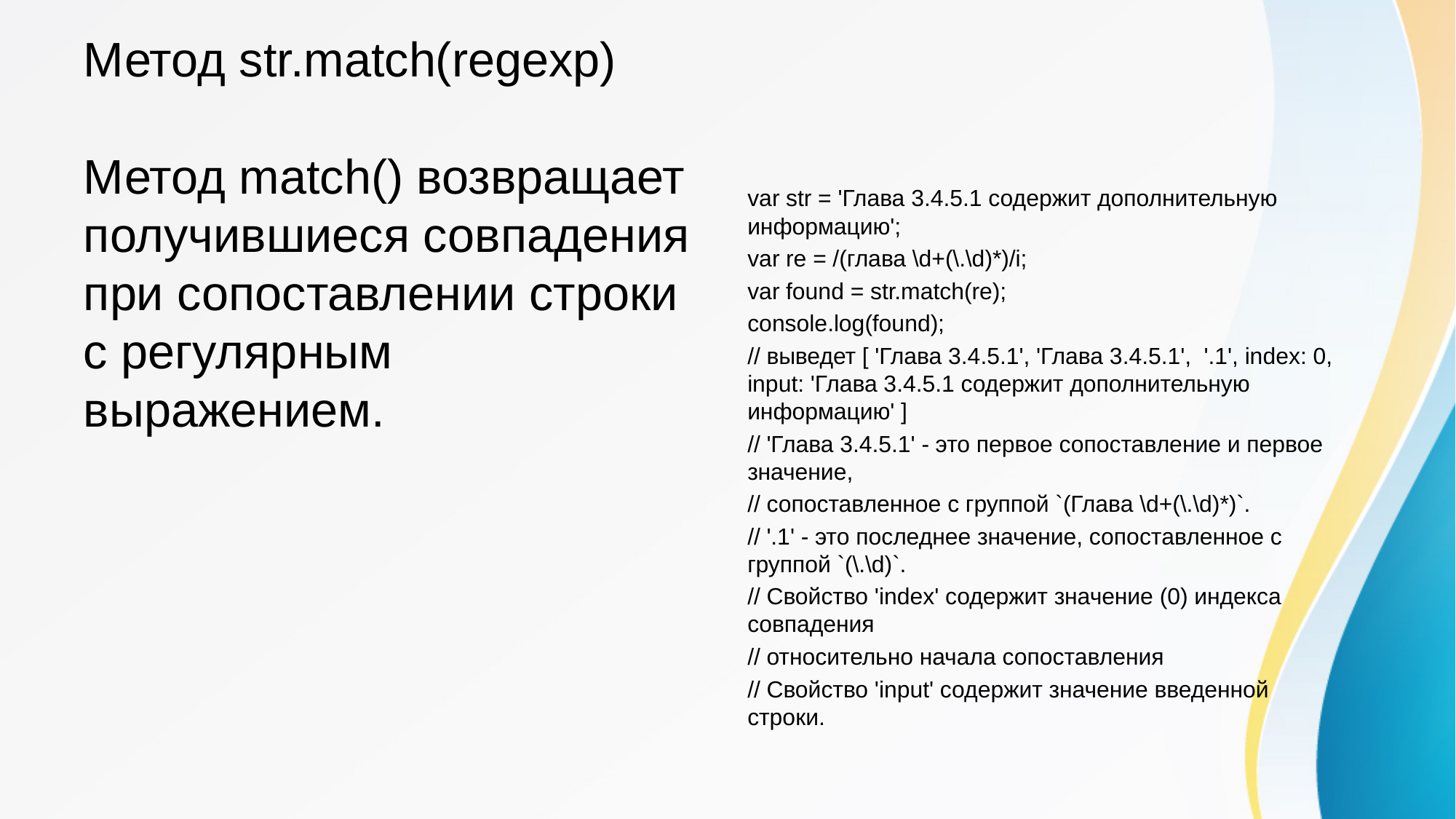

# Метод str.match(regexp)
Метод match() возвращает получившиеся совпадения при сопоставлении строки с регулярным выражением.

var str = 'Глава 3.4.5.1 содержит дополнительную информацию';
var re = /(глава \d+(\.\d)*)/i;
var found = str.match(re);
console.log(found);
// выведет [ 'Глава 3.4.5.1', 'Глава 3.4.5.1',  '.1', index: 0,  input: 'Глава 3.4.5.1 содержит дополнительную информацию' ]
// 'Глава 3.4.5.1' - это первое сопоставление и первое значение,
// сопоставленное с группой `(Глава \d+(\.\d)*)`.
// '.1' - это последнее значение, сопоставленное с группой `(\.\d)`.
// Свойство 'index' содержит значение (0) индекса совпадения
// относительно начала сопоставления
// Свойство 'input' содержит значение введенной строки.